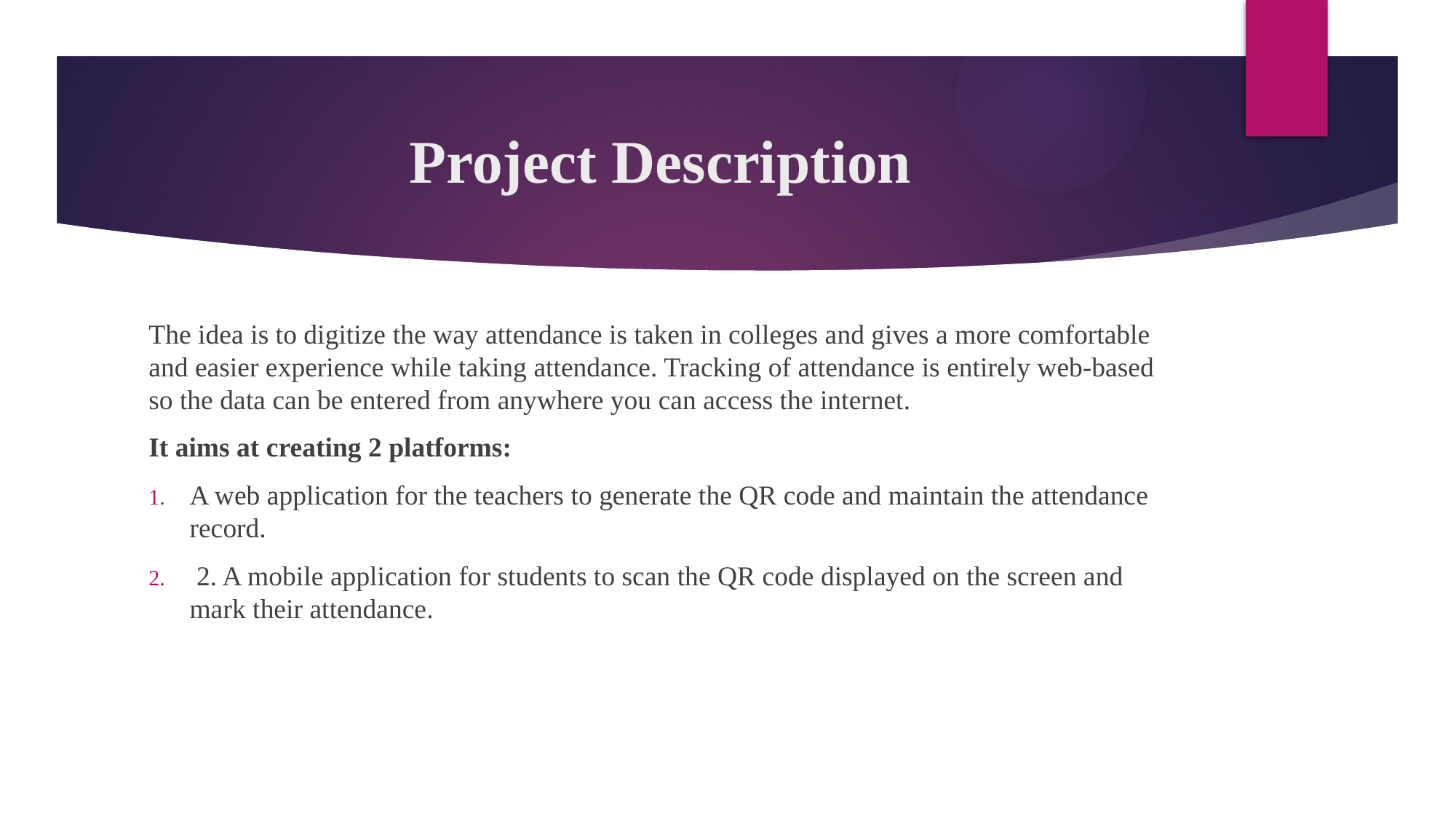

# Project Description
The idea is to digitize the way attendance is taken in colleges and gives a more comfortable and easier experience while taking attendance. Tracking of attendance is entirely web-based so the data can be entered from anywhere you can access the internet.
It aims at creating 2 platforms:
A web application for the teachers to generate the QR code and maintain the attendance record.
 2. A mobile application for students to scan the QR code displayed on the screen and mark their attendance.